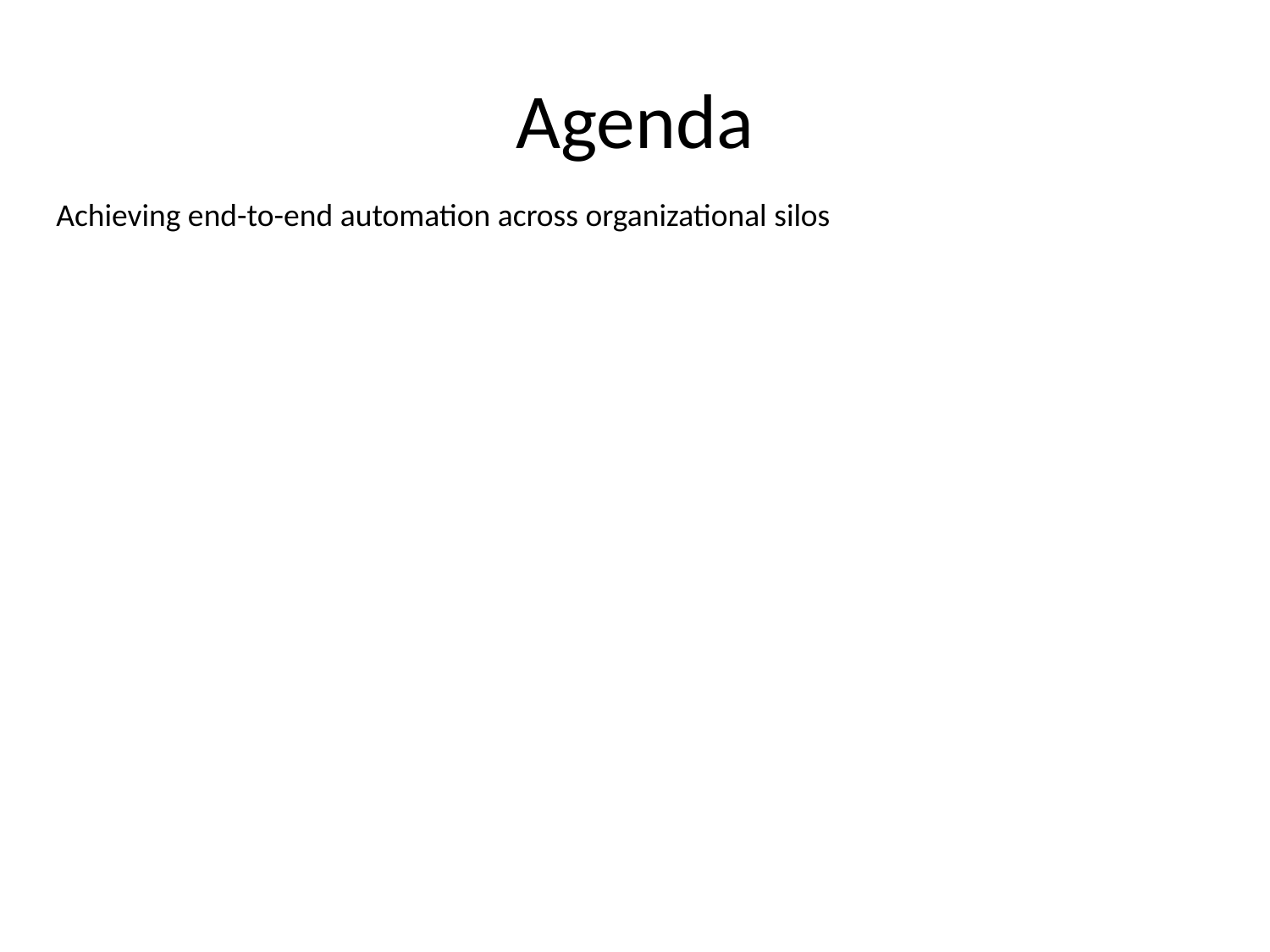

Agenda
Achieving end-to-end automation across organizational silos